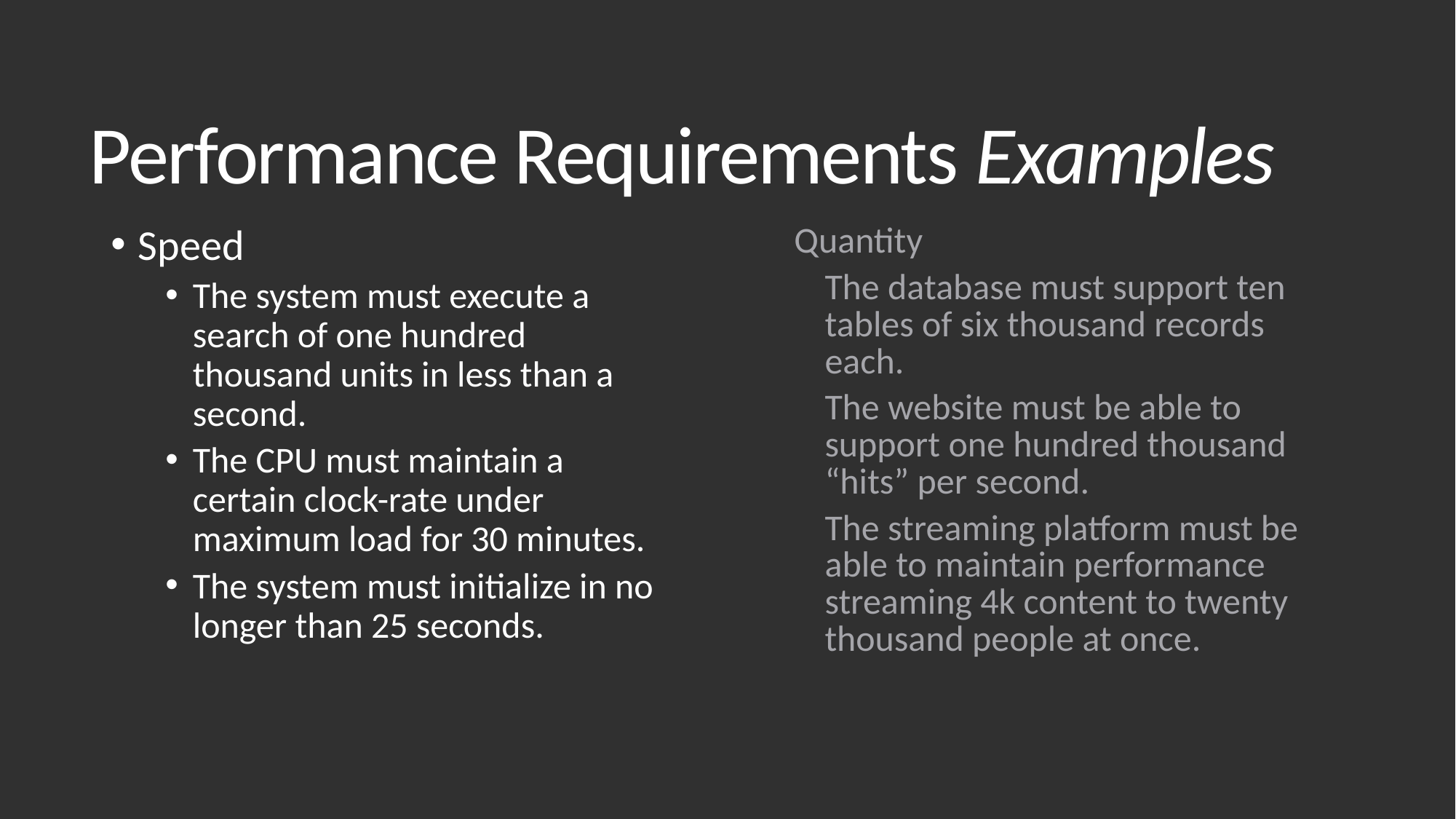

# Performance Requirements Examples
Speed
The system must execute a search of one hundred thousand units in less than a second.
The CPU must maintain a certain clock-rate under maximum load for 30 minutes.
The system must initialize in no longer than 25 seconds.

Quantity
The database must support ten tables of six thousand records each.
The website must be able to support one hundred thousand “hits” per second.
The streaming platform must be able to maintain performance streaming 4k content to twenty thousand people at once.